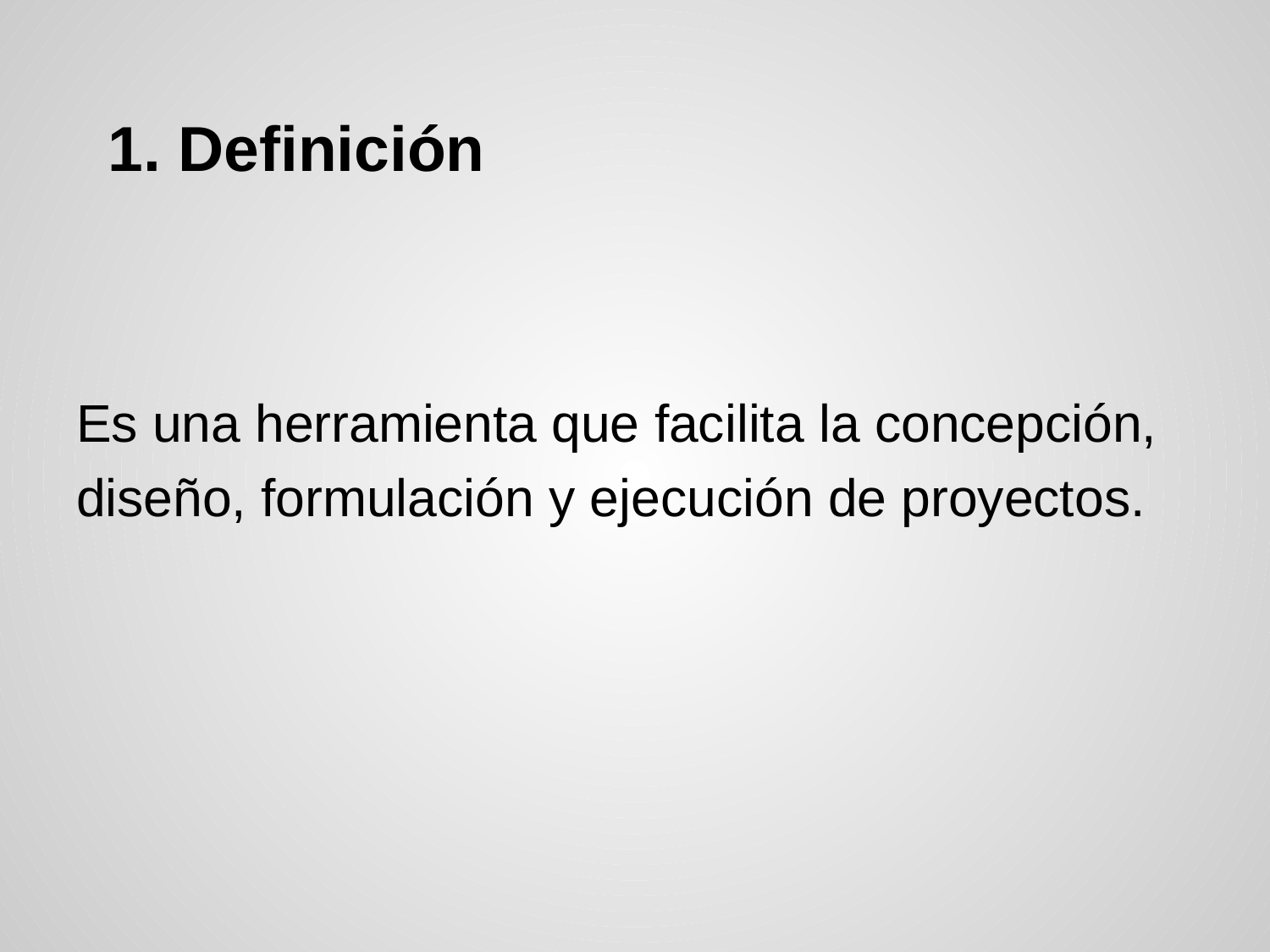

# 1. Definición
Es una herramienta que facilita la concepción,
diseño, formulación y ejecución de proyectos.